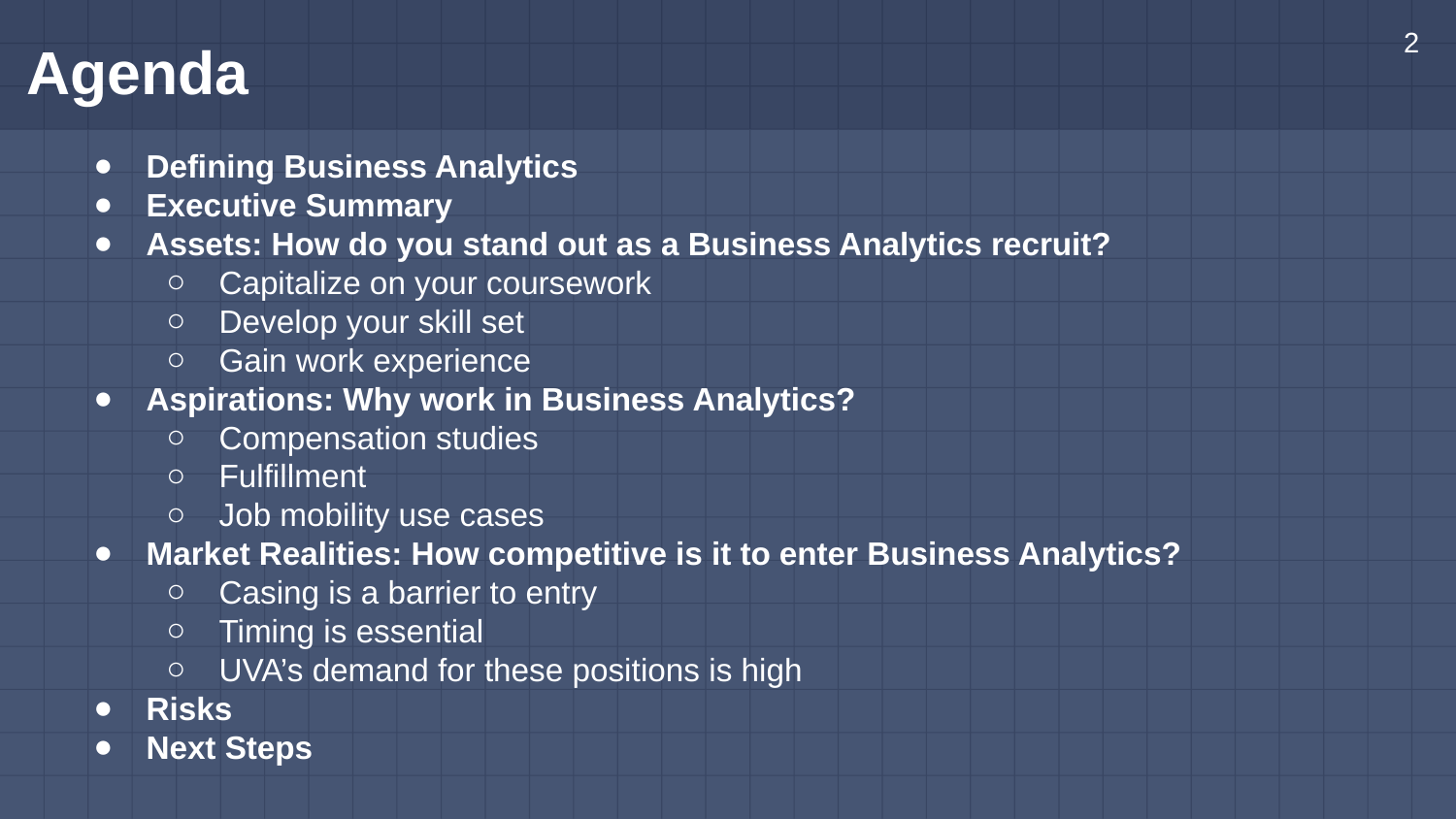

2
# Agenda
Defining Business Analytics
Executive Summary
Assets: How do you stand out as a Business Analytics recruit?
Capitalize on your coursework
Develop your skill set
Gain work experience
Aspirations: Why work in Business Analytics?
Compensation studies
Fulfillment
Job mobility use cases
Market Realities: How competitive is it to enter Business Analytics?
Casing is a barrier to entry
Timing is essential
UVA’s demand for these positions is high
Risks
Next Steps